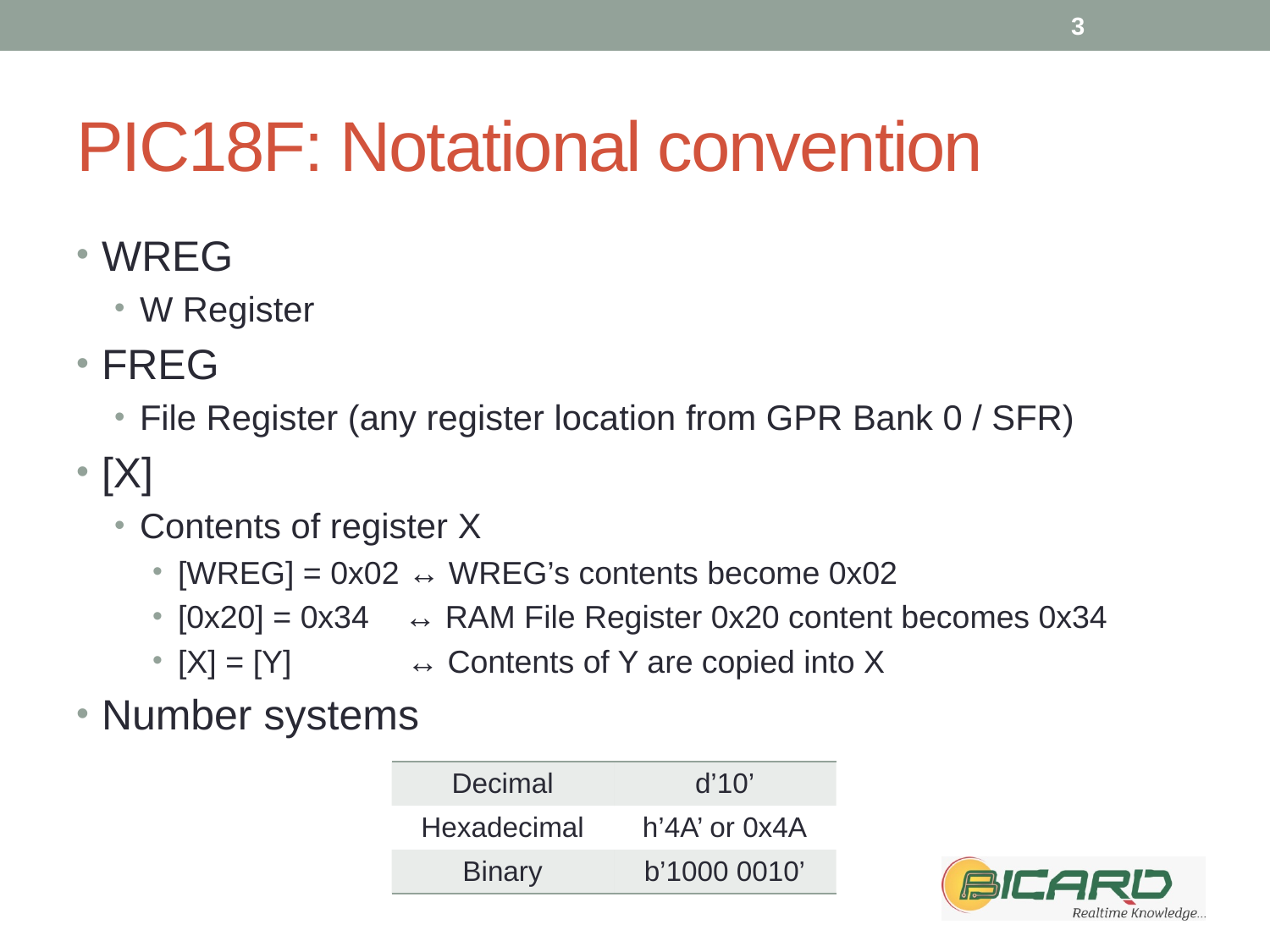

3
# PIC18F: Notational convention
WREG
W Register
FREG
File Register (any register location from GPR Bank 0 / SFR)
[X]
Contents of register X
[WREG] = 0x02 ↔ WREG’s contents become 0x02
[0x20] = 0x34    ↔ RAM File Register 0x20 content becomes 0x34
[X] = [Y]             ↔ Contents of Y are copied into X
Number systems

| Decimal | d’10’ |
| --- | --- |
| Hexadecimal | h’4A’ or 0x4A |
| Binary | b’1000 0010’ |